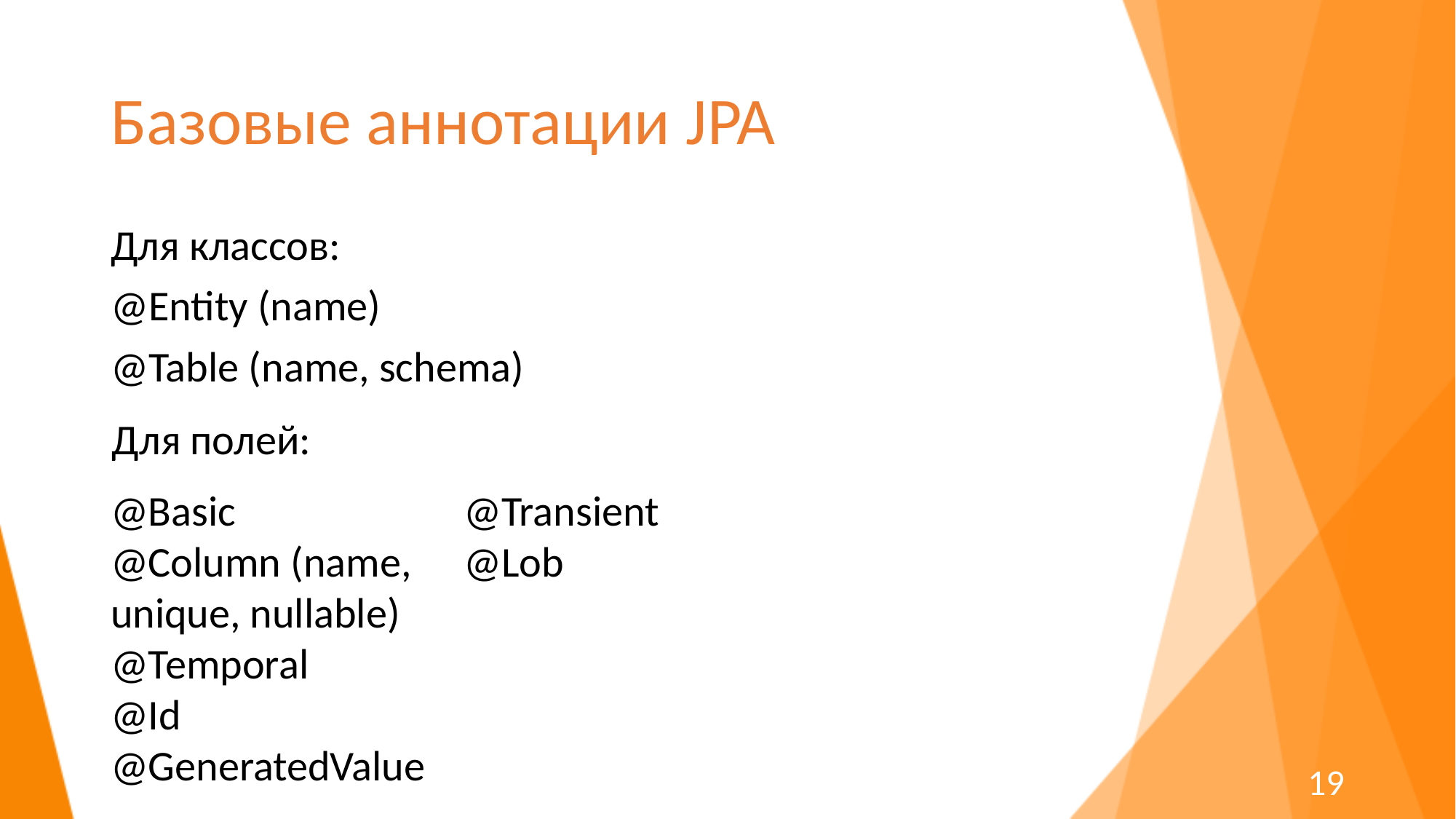

# Базовые аннотации JPA
Для классов:
@Entity (name)
@Table (name, schema)

Для полей:
@Basic
@Column (name, unique, nullable)
@Temporal
@Id
@GeneratedValue
@Transient
@Lob
19